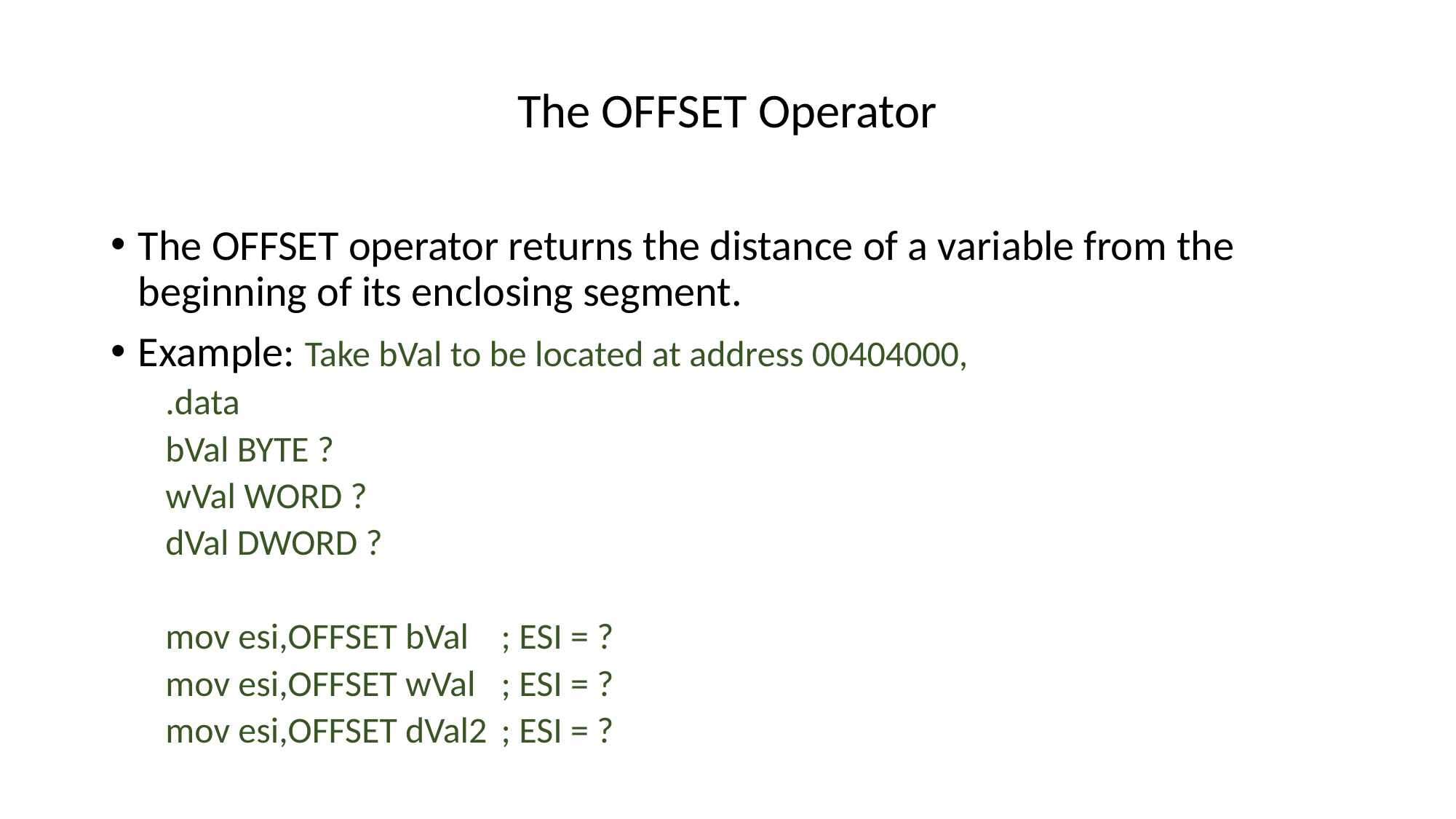

# The OFFSET Operator
The OFFSET operator returns the distance of a variable from the beginning of its enclosing segment.
Example: Take bVal to be located at address 00404000,
.data
bVal BYTE ?
wVal WORD ?
dVal DWORD ?

mov esi,OFFSET bVal	 ; ESI = ?
mov esi,OFFSET wVal 	 ; ESI = ?
mov esi,OFFSET dVal2	 ; ESI = ?